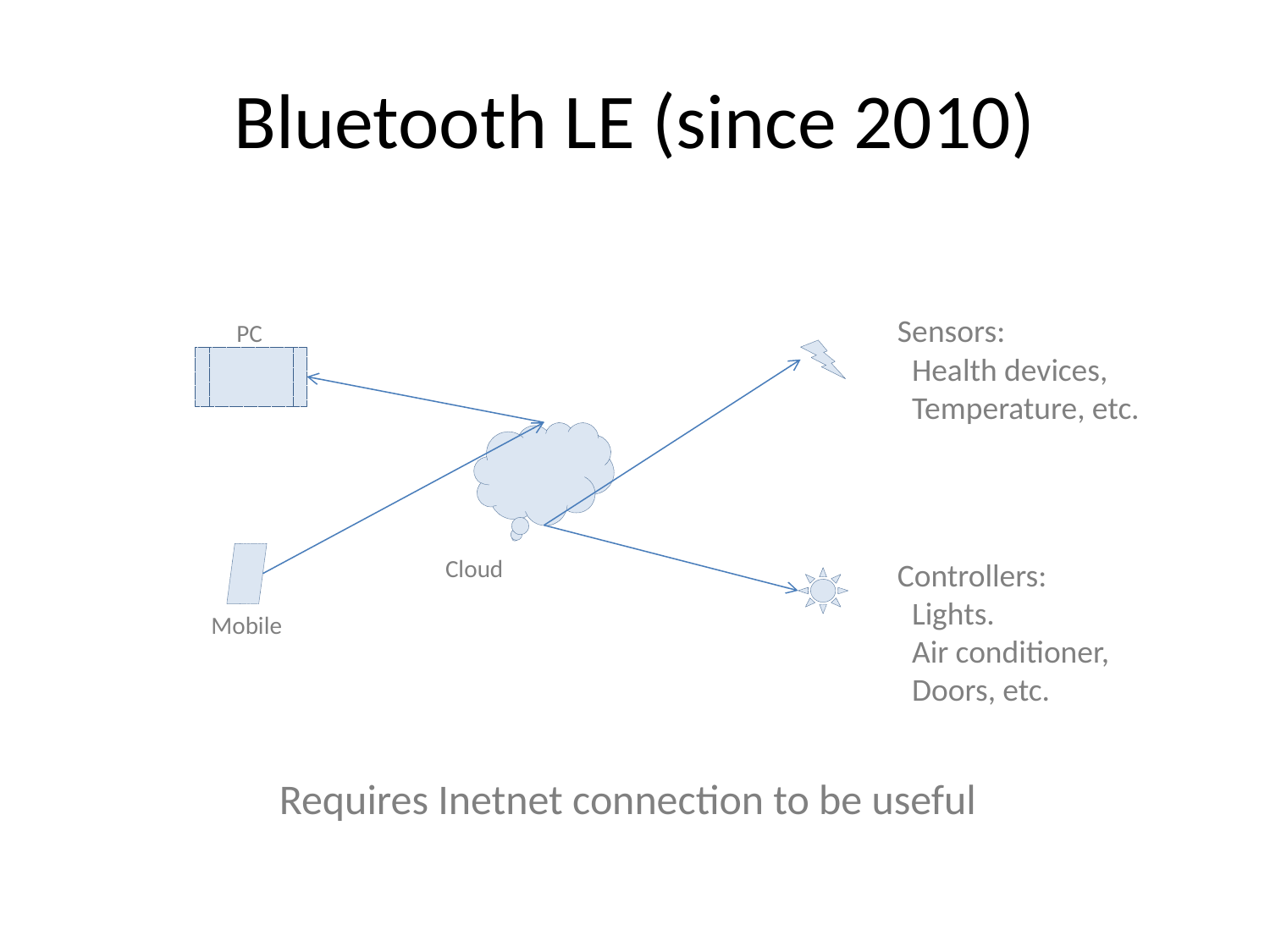

# Bluetooth LE (since 2010)
Sensors:
  Health devices,
  Temperature, etc.
PC

Cloud
Controllers:
  Lights.
  Air conditioner,
  Doors, etc.

Mobile
Requires Inetnet connection to be useful